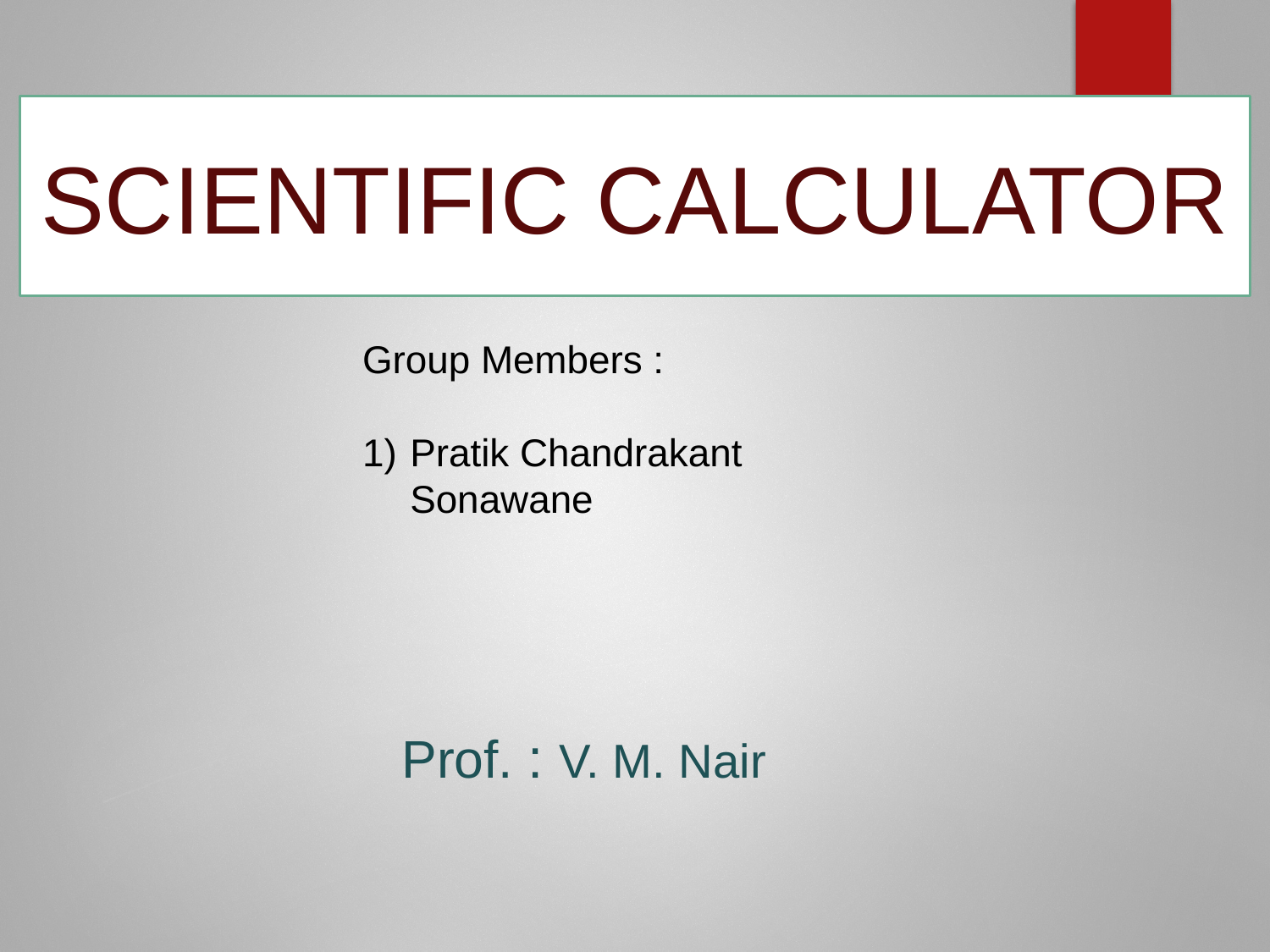

SCIENTIFIC CALCULATOR
Group Members :

Pratik Chandrakant Sonawane
              Prof. : V. M. Nair